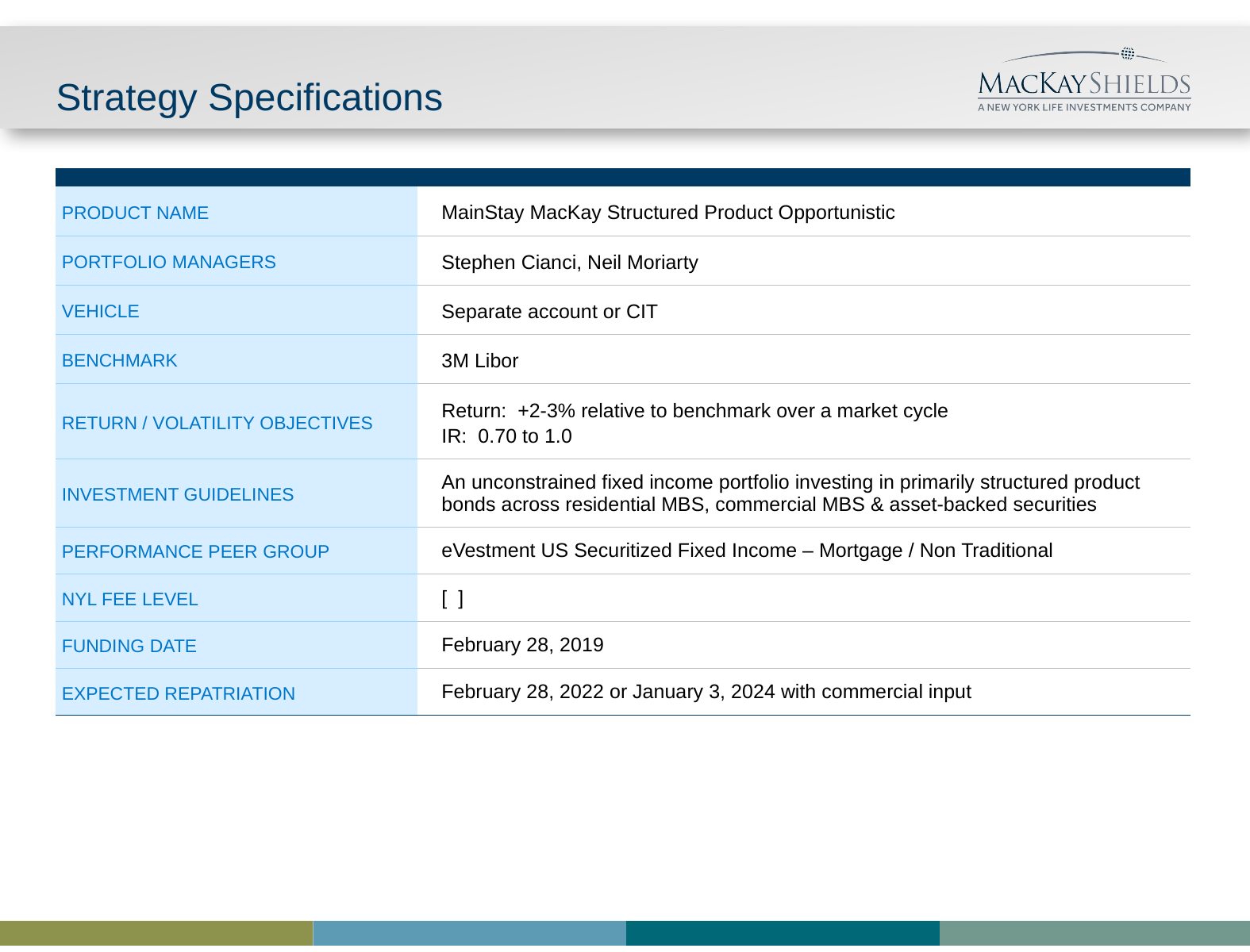

# Strategy Specifications
|  |  |
| --- | --- |
| PRODUCT NAME | MainStay MacKay Structured Product Opportunistic |
| PORTFOLIO MANAGERS | Stephen Cianci, Neil Moriarty |
| VEHICLE | Separate account or CIT |
| BENCHMARK | 3M Libor |
| RETURN / VOLATILITY OBJECTIVES | Return: +2-3% relative to benchmark over a market cycle IR: 0.70 to 1.0 |
| INVESTMENT GUIDELINES | An unconstrained fixed income portfolio investing in primarily structured product bonds across residential MBS, commercial MBS & asset-backed securities |
| PERFORMANCE PEER GROUP | eVestment US Securitized Fixed Income – Mortgage / Non Traditional |
| NYL FEE LEVEL | [ ] |
| FUNDING DATE | February 28, 2019 |
| EXPECTED REPATRIATION | February 28, 2022 or January 3, 2024 with commercial input |
48